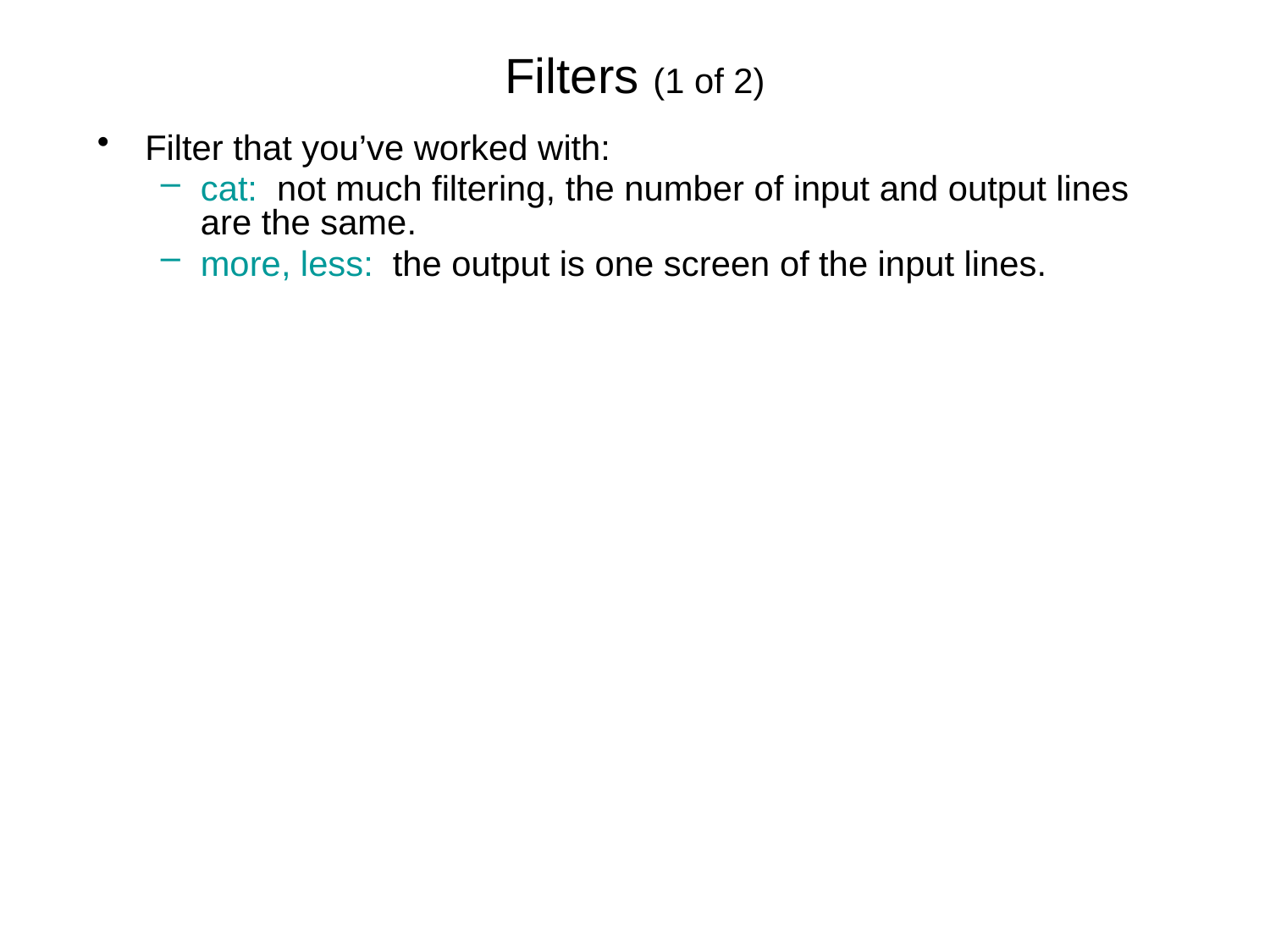

# Filters (1 of 2)
Filter that you’ve worked with:
cat:  not much filtering, the number of input and output lines are the same.
more, less:  the output is one screen of the input lines.